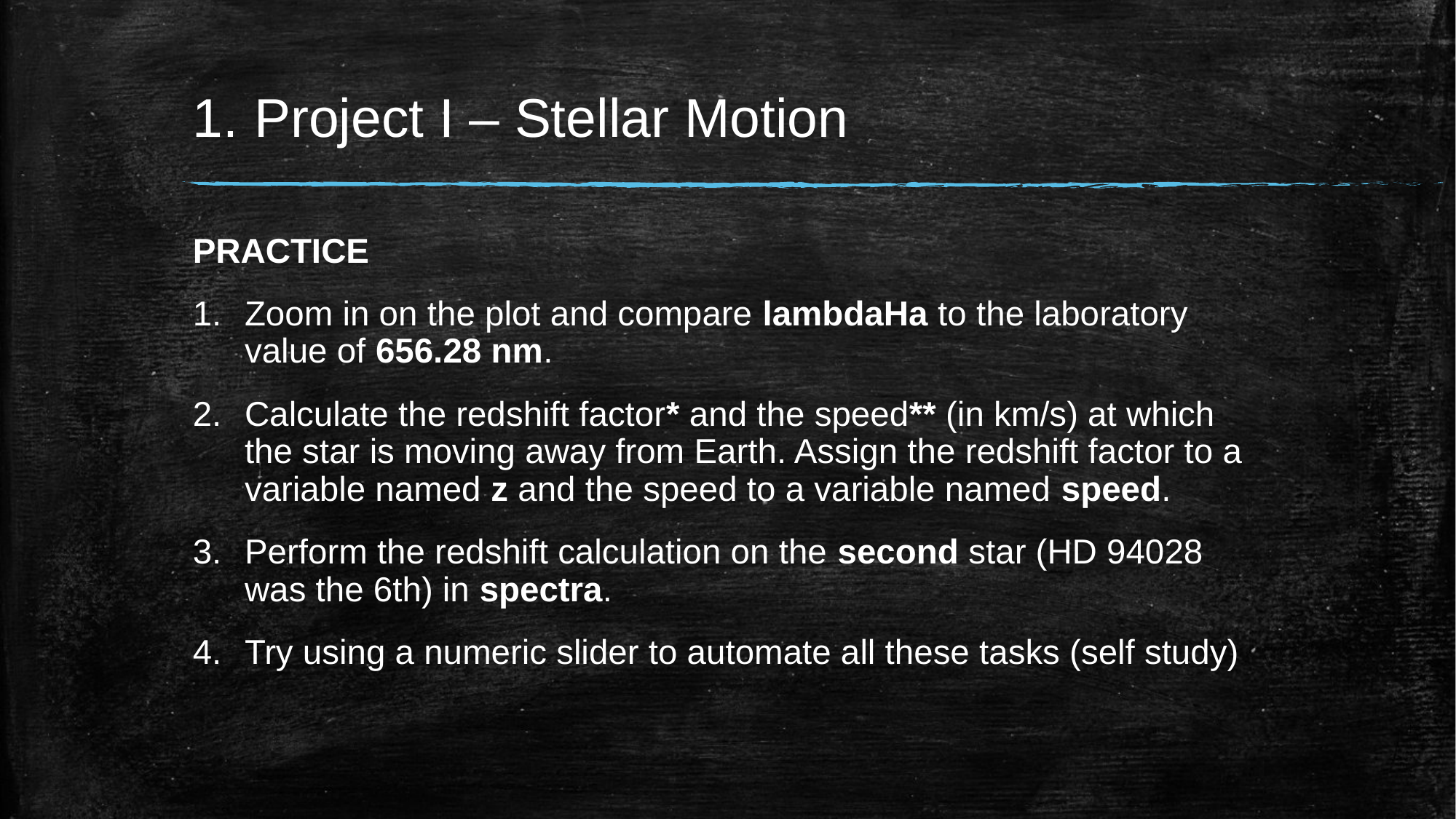

# Project I – Stellar Motion
PRACTICE
Zoom in on the plot and compare lambdaHa to the laboratory value of 656.28 nm.
Calculate the redshift factor* and the speed** (in km/s) at which the star is moving away from Earth. Assign the redshift factor to a variable named z and the speed to a variable named speed.
Perform the redshift calculation on the second star (HD 94028 was the 6th) in spectra.
Try using a numeric slider to automate all these tasks (self study)